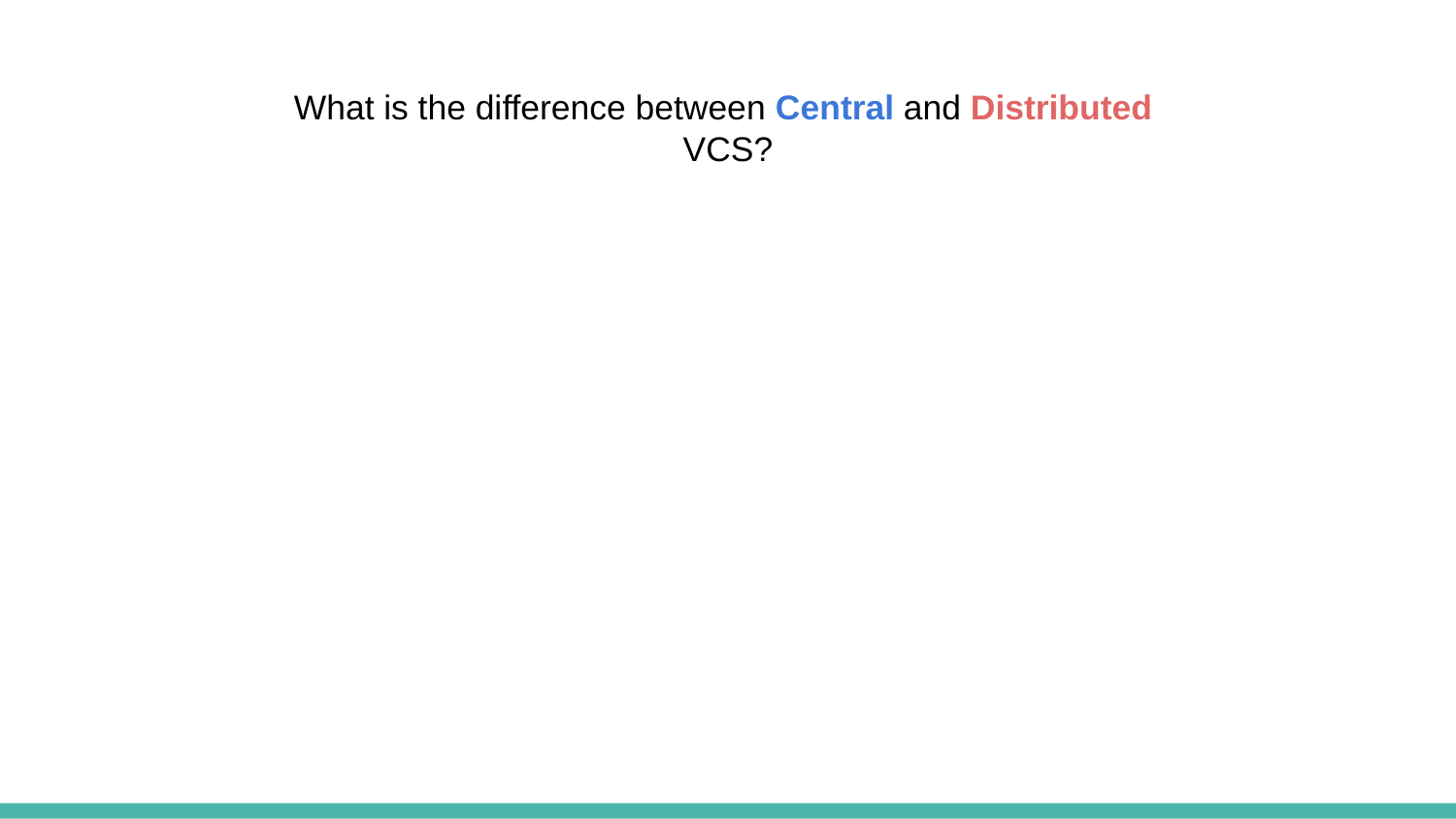

# What is the difference between Central and Distributed
VCS?